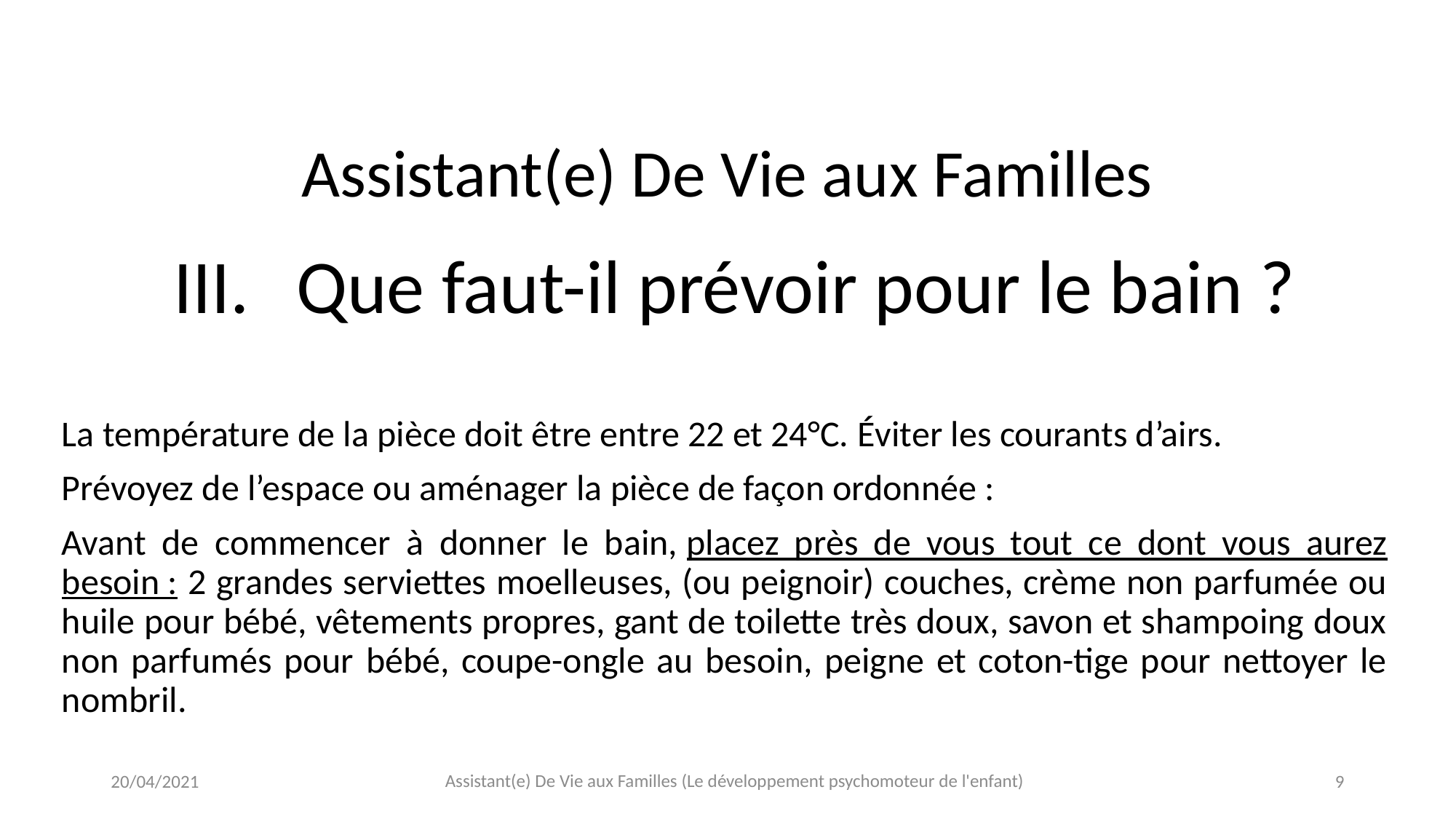

# Que faut-il prévoir pour le bain ?
Assistant(e) De Vie aux Familles
La température de la pièce doit être entre 22 et 24°C. éviter les courants d’airs.
Prévoyez de l’espace ou aménager la pièce de façon ordonnée :
Avant de commencer à donner le bain, placez près de vous tout ce dont vous aurez besoin : 2 grandes serviettes moelleuses, (ou peignoir) couches, crème non parfumée ou huile pour bébé, vêtements propres, gant de toilette très doux, savon et shampoing doux non parfumés pour bébé, coupe-ongle au besoin, peigne et coton-tige pour nettoyer le nombril.

Assistant(e) De Vie aux Familles (Le développement psychomoteur de l'enfant)
20/04/2021
9